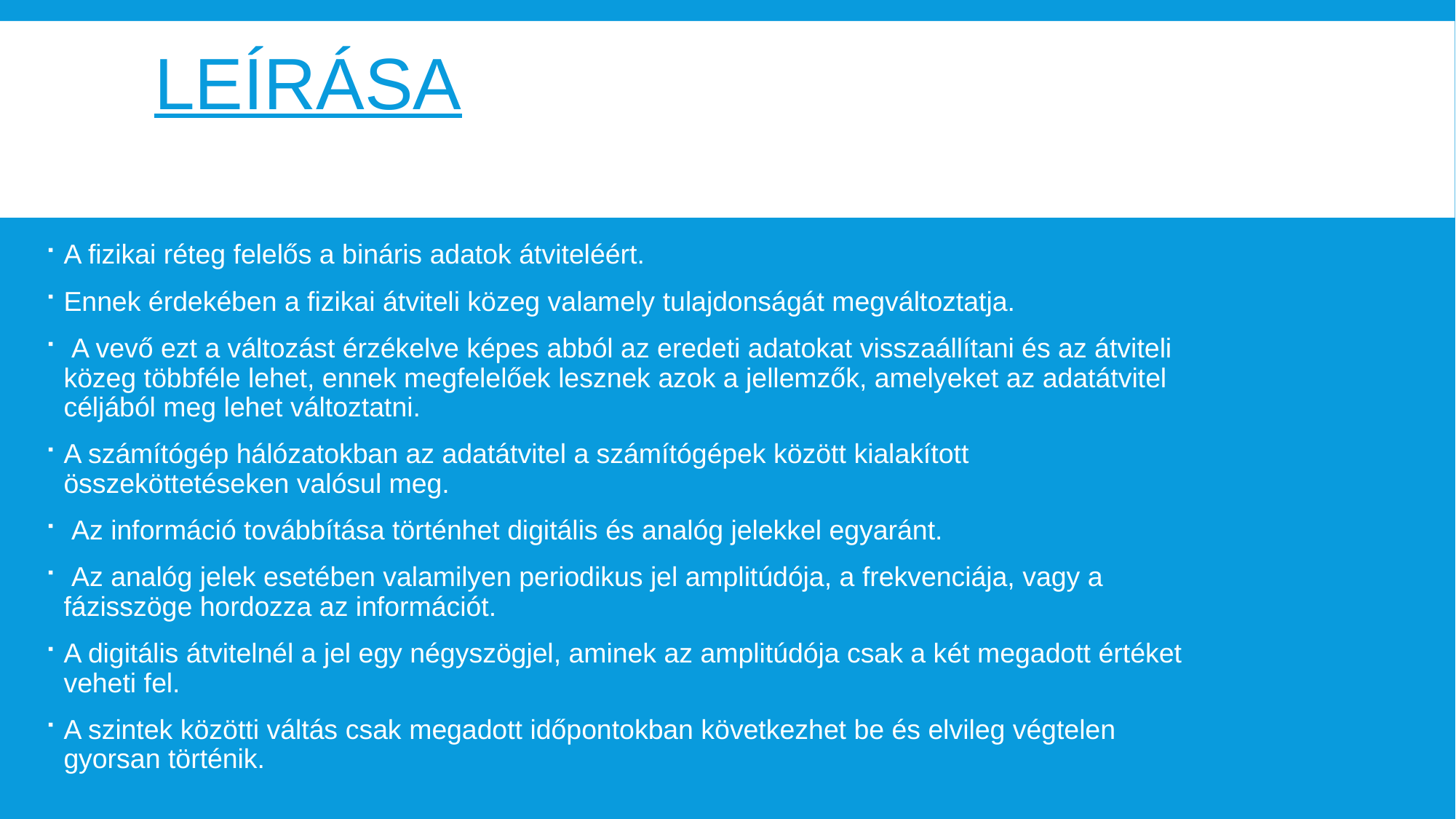

# Leírása
A fizikai réteg felelős a bináris adatok átviteléért.
Ennek érdekében a fizikai átviteli közeg valamely tulajdonságát megváltoztatja.
 A vevő ezt a változást érzékelve képes abból az eredeti adatokat visszaállítani és az átviteli közeg többféle lehet, ennek megfelelőek lesznek azok a jellemzők, amelyeket az adatátvitel céljából meg lehet változtatni.
A számítógép hálózatokban az adatátvitel a számítógépek között kialakított összeköttetéseken valósul meg.
 Az információ továbbítása történhet digitális és analóg jelekkel egyaránt.
 Az analóg jelek esetében valamilyen periodikus jel amplitúdója, a frekvenciája, vagy a fázisszöge hordozza az információt.
A digitális átvitelnél a jel egy négyszögjel, aminek az amplitúdója csak a két megadott értéket veheti fel.
A szintek közötti váltás csak megadott időpontokban következhet be és elvileg végtelen gyorsan történik.